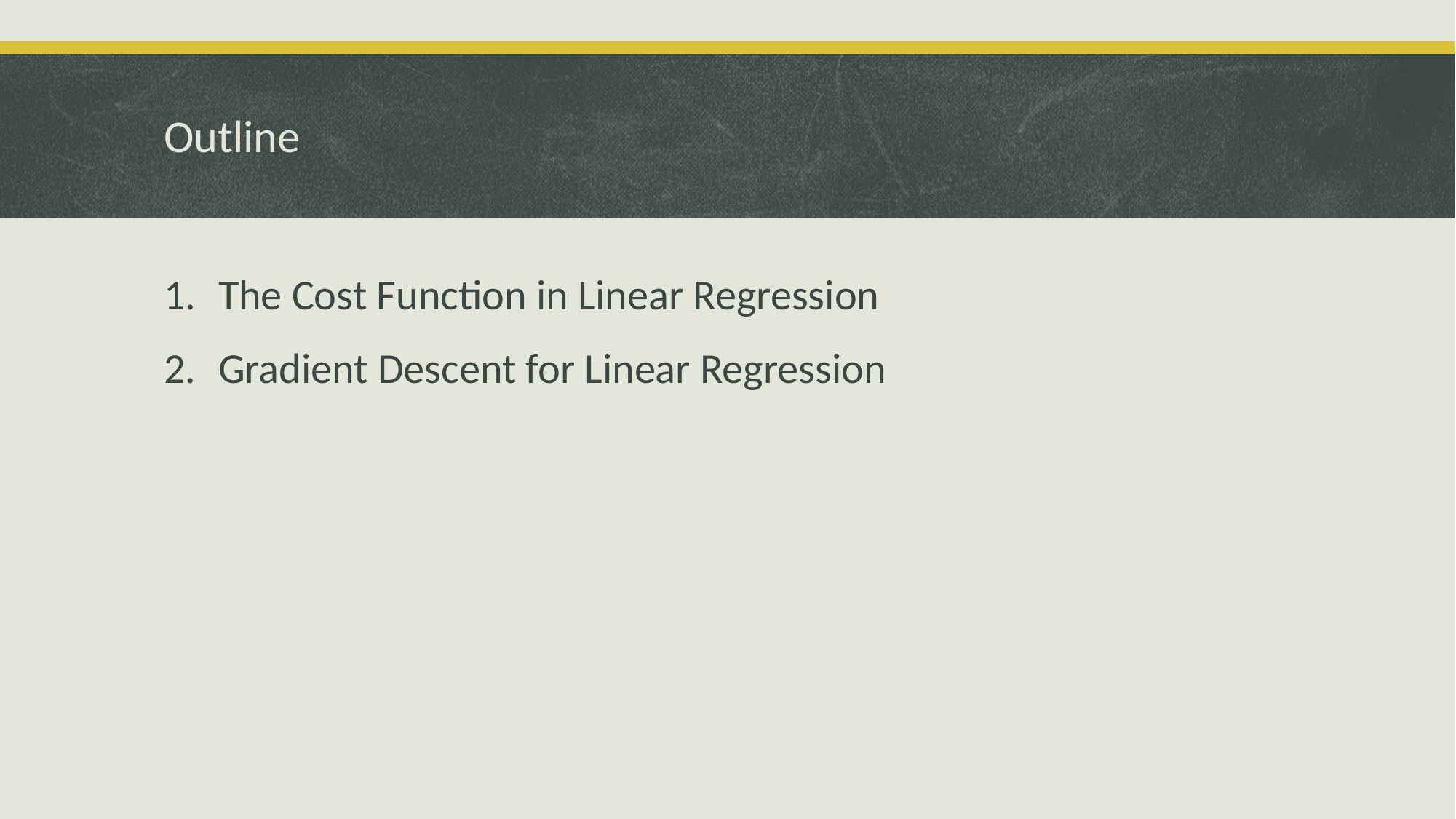

# Outline
The Cost Function in Linear Regression
Gradient Descent for Linear Regression